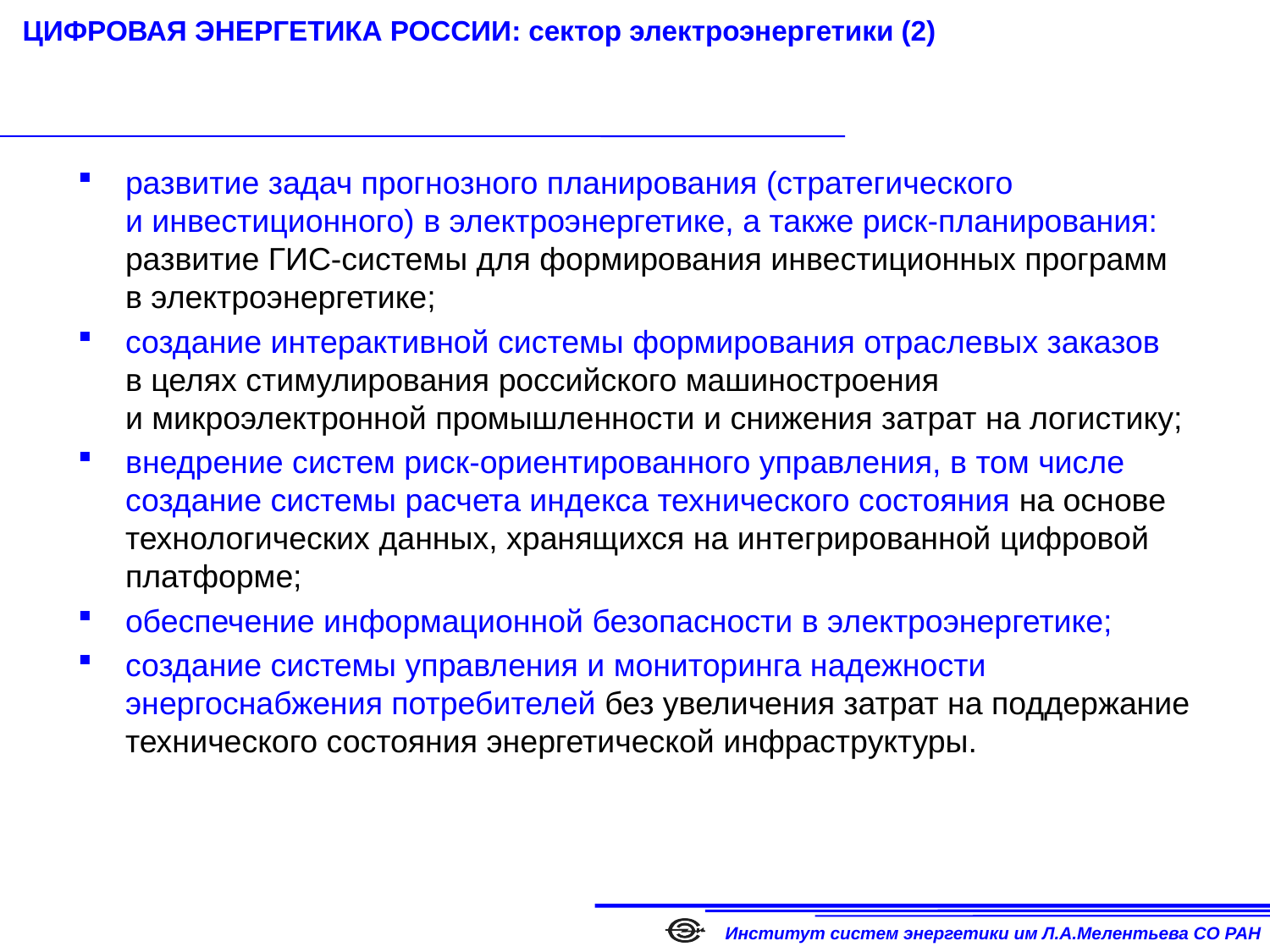

# ЦИФРОВАЯ ЭНЕРГЕТИКА РОССИИ: сектор электроэнергетики (2)
развитие задач прогнозного планирования (стратегического и инвестиционного) в электроэнергетике, а также риск-планирования: развитие ГИС-системы для формирования инвестиционных программ в электроэнергетике;
создание интерактивной системы формирования отраслевых заказов в целях стимулирования российского машиностроения и микроэлектронной промышленности и снижения затрат на логистику;
внедрение систем риск-ориентированного управления, в том числе создание системы расчета индекса технического состояния на основе технологических данных, хранящихся на интегрированной цифровой платформе;
обеспечение информационной безопасности в электроэнергетике;
создание системы управления и мониторинга надежности энергоснабжения потребителей без увеличения затрат на поддержание технического состояния энергетической инфраструктуры.